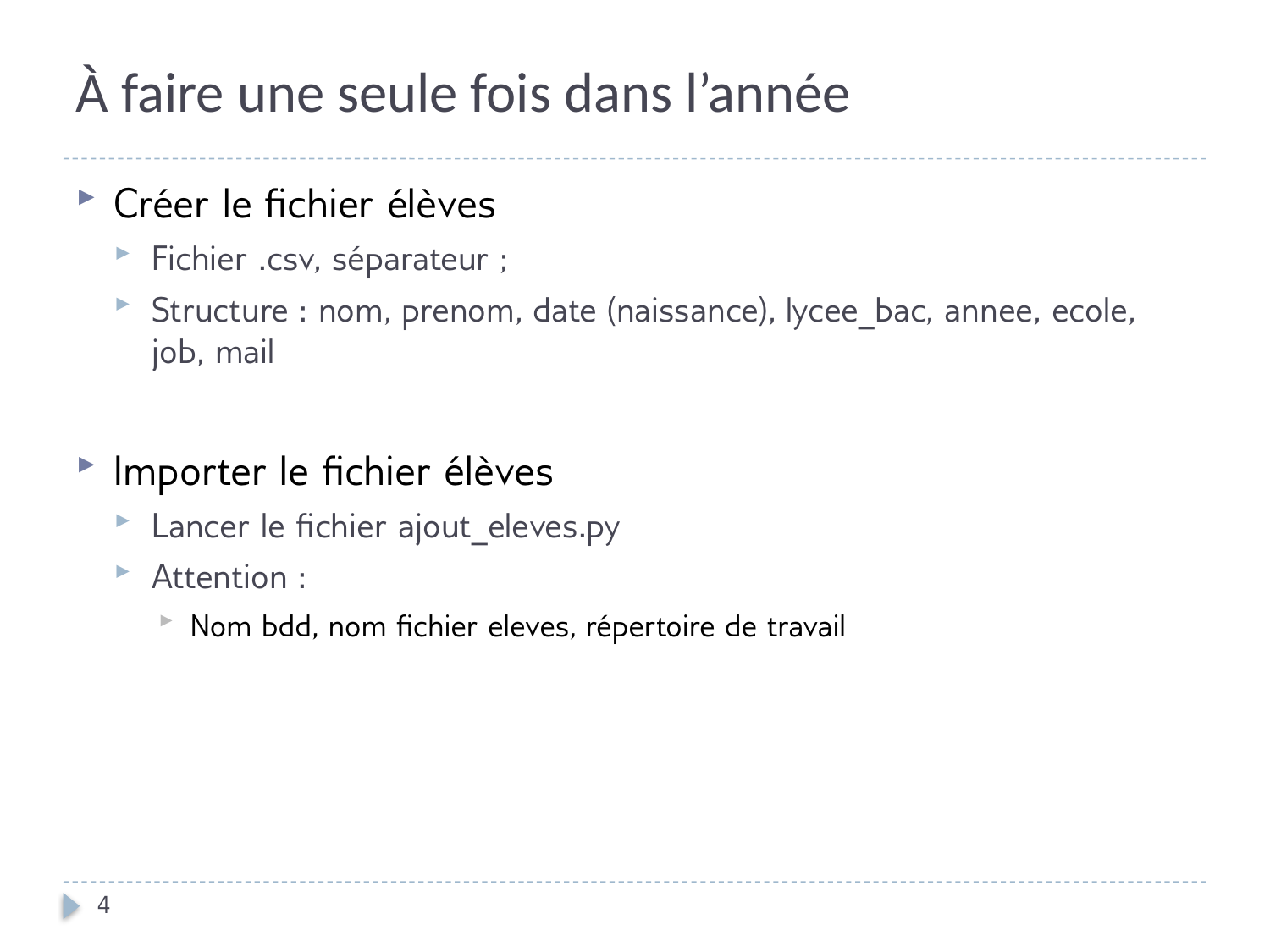

# À faire une seule fois dans l’année
Créer le fichier élèves
Fichier .csv, séparateur ;
Structure : nom, prenom, date (naissance), lycee_bac, annee, ecole, job, mail

Importer le fichier élèves
Lancer le fichier ajout_eleves.py
Attention :
Nom bdd, nom fichier eleves, répertoire de travail
4